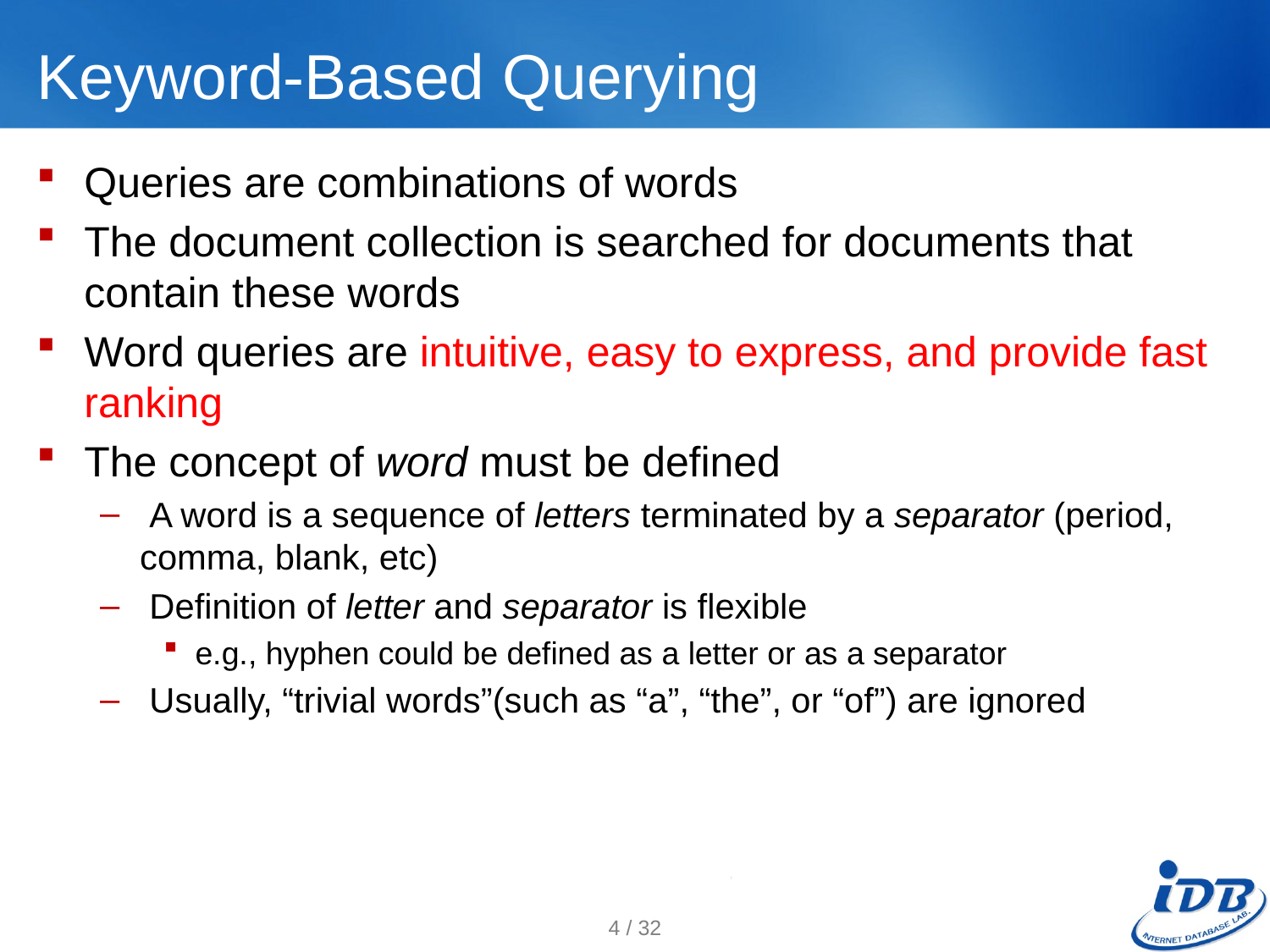

# Keyword-Based Querying
Queries are combinations of words
The document collection is searched for documents that contain these words
Word queries are intuitive, easy to express, and provide fast ranking
The concept of word must be defined
 A word is a sequence of letters terminated by a separator (period, comma, blank, etc)
 Definition of letter and separator is flexible
e.g., hyphen could be defined as a letter or as a separator
 Usually, “trivial words”(such as “a”, “the”, or “of”) are ignored
4